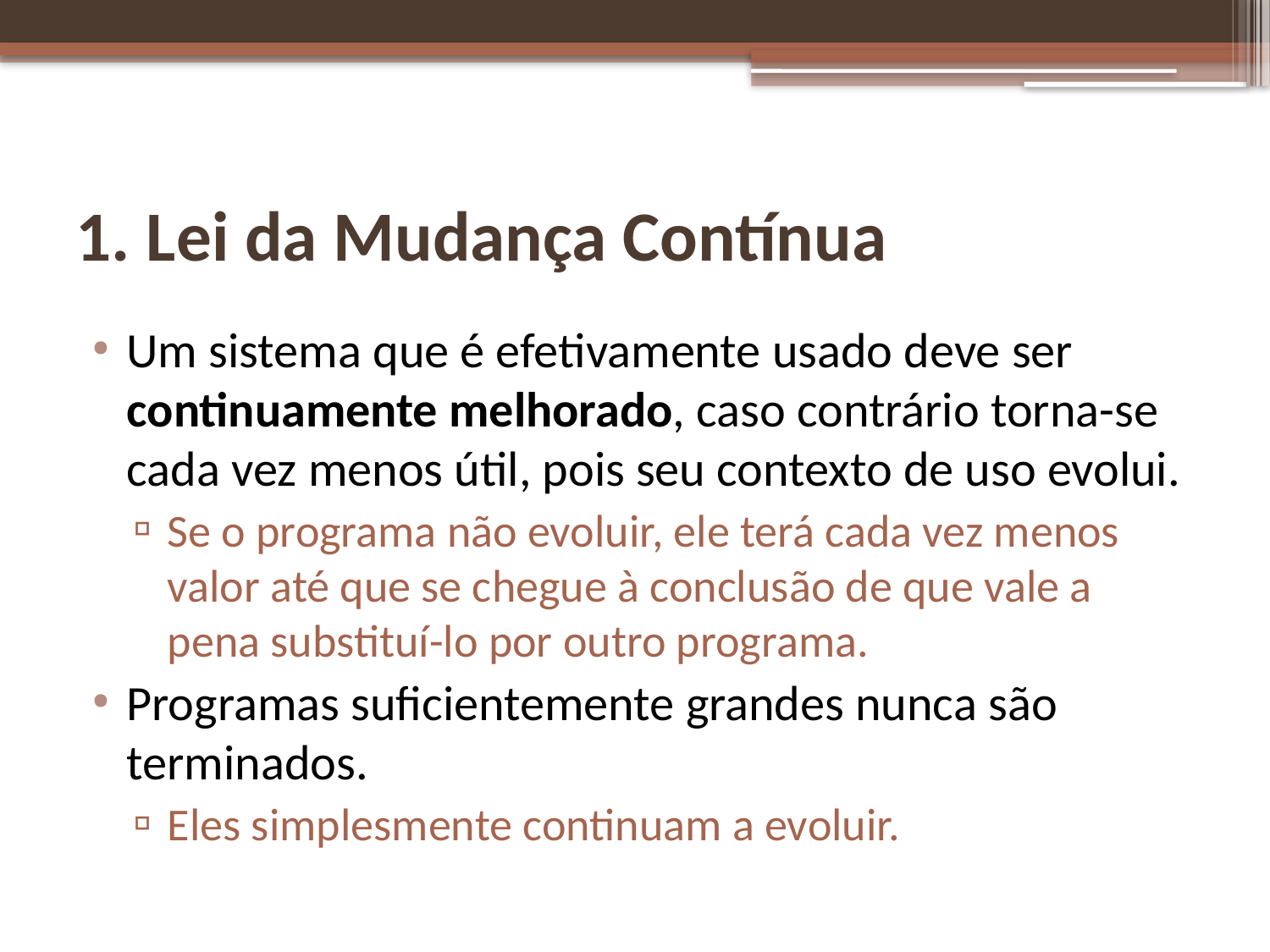

# 1. Lei da Mudança Contínua
Um sistema que é efetivamente usado deve ser continuamente melhorado, caso contrário torna-se cada vez menos útil, pois seu contexto de uso evolui.
Se o programa não evoluir, ele terá cada vez menos valor até que se chegue à conclusão de que vale a pena substituí-lo por outro programa.
Programas suficientemente grandes nunca são terminados.
Eles simplesmente continuam a evoluir.